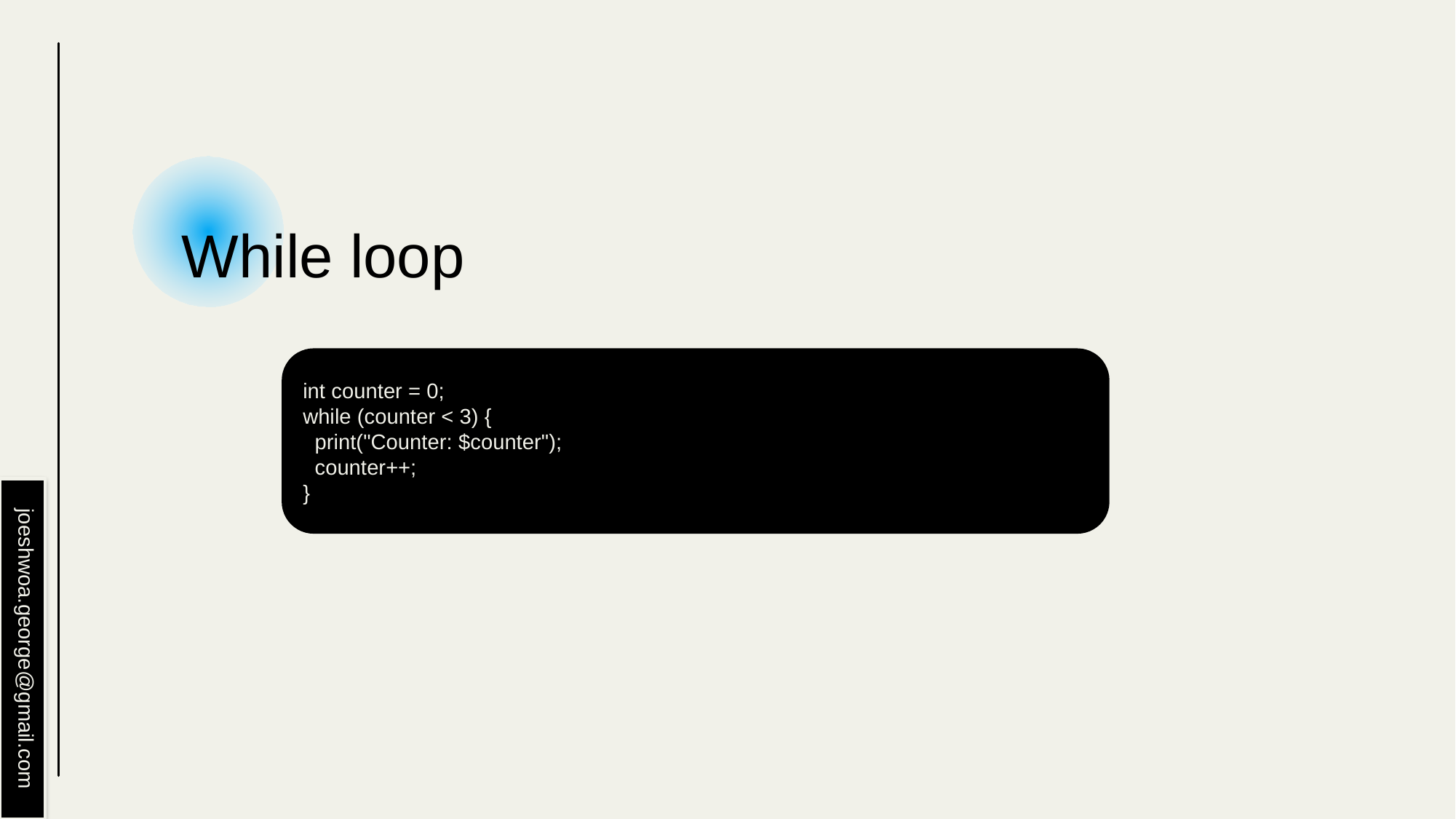

# While loop

int counter = 0;
while (counter < 3) {
  print("Counter: $counter");
  counter++;
}
joeshwoa.george@gmail.com